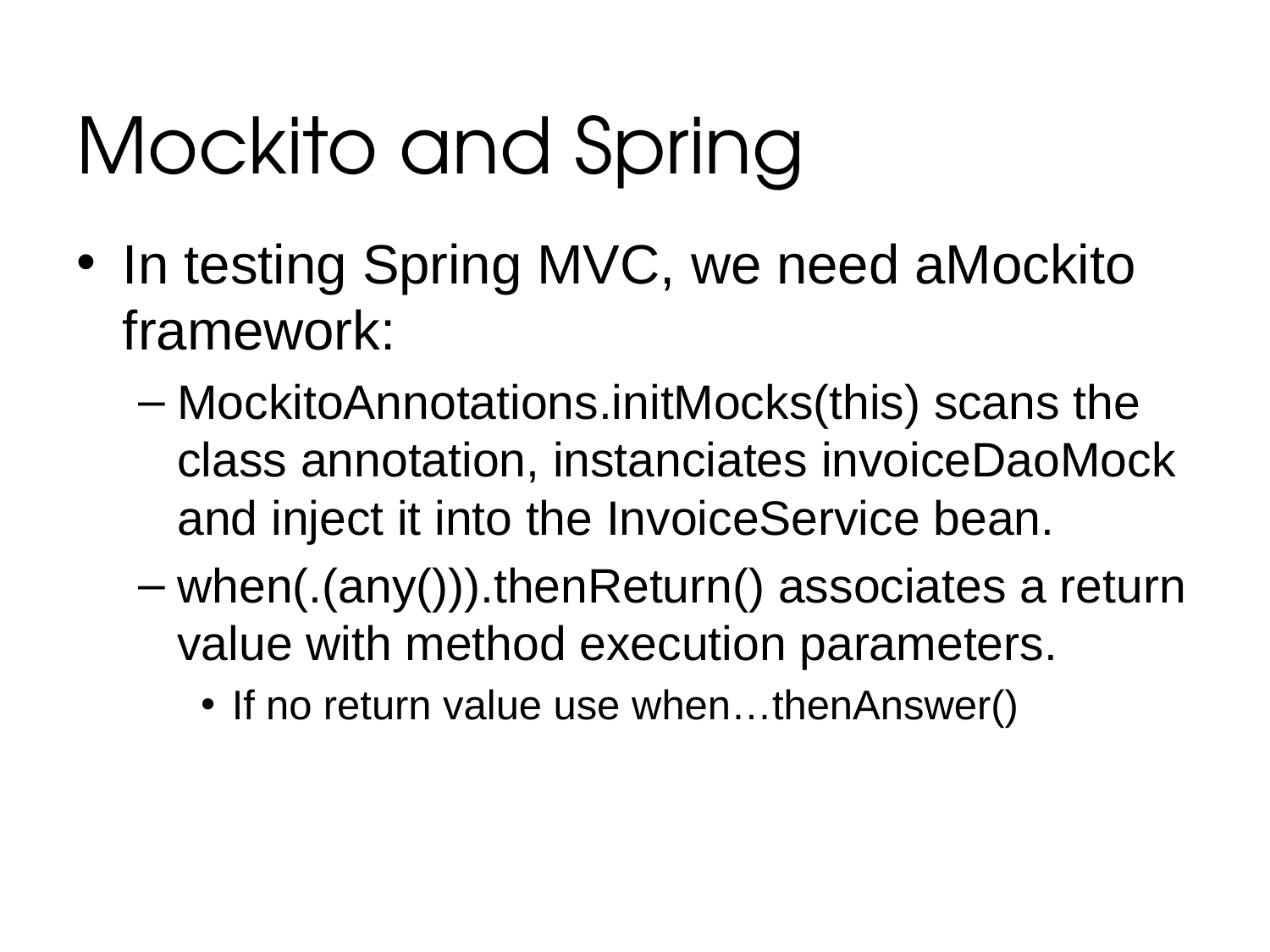

# Mockito and Spring
In testing Spring MVC, we need aMockito framework:
MockitoAnnotations.initMocks(this) scans the class annotation, instanciates invoiceDaoMock and inject it into the InvoiceService bean.
when(.(any())).thenReturn() associates a return value with method execution parameters.
If no return value use when…thenAnswer()